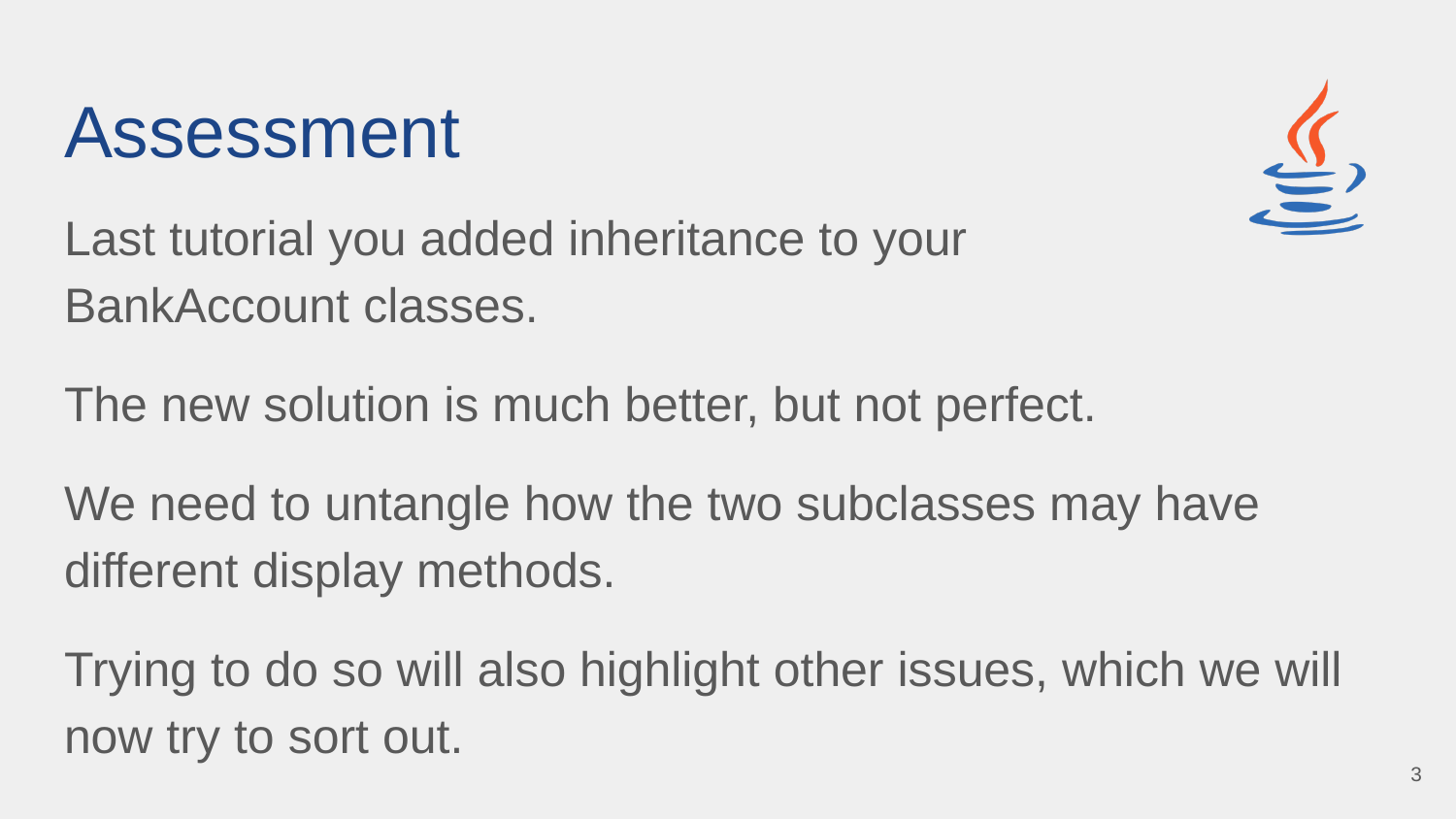

# Assessment
Last tutorial you added inheritance to your
BankAccount classes.
The new solution is much better, but not perfect.
We need to untangle how the two subclasses may have different display methods.
Trying to do so will also highlight other issues, which we will now try to sort out.
3